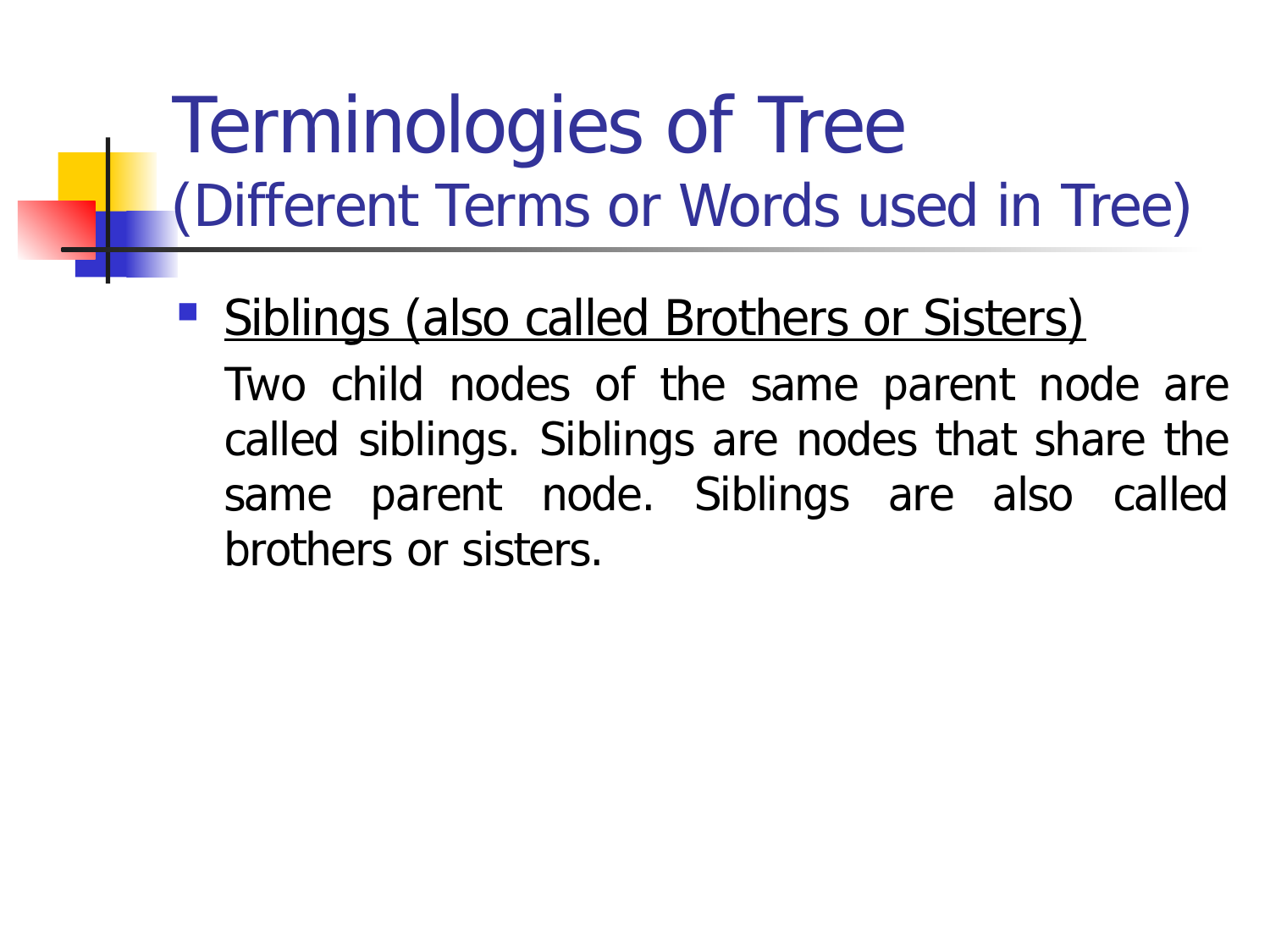

# Terminologies of Tree (Different Terms or Words used in Tree)
Siblings (also called Brothers or Sisters)
	Two child nodes of the same parent node are called siblings. Siblings are nodes that share the same parent node. Siblings are also called brothers or sisters.